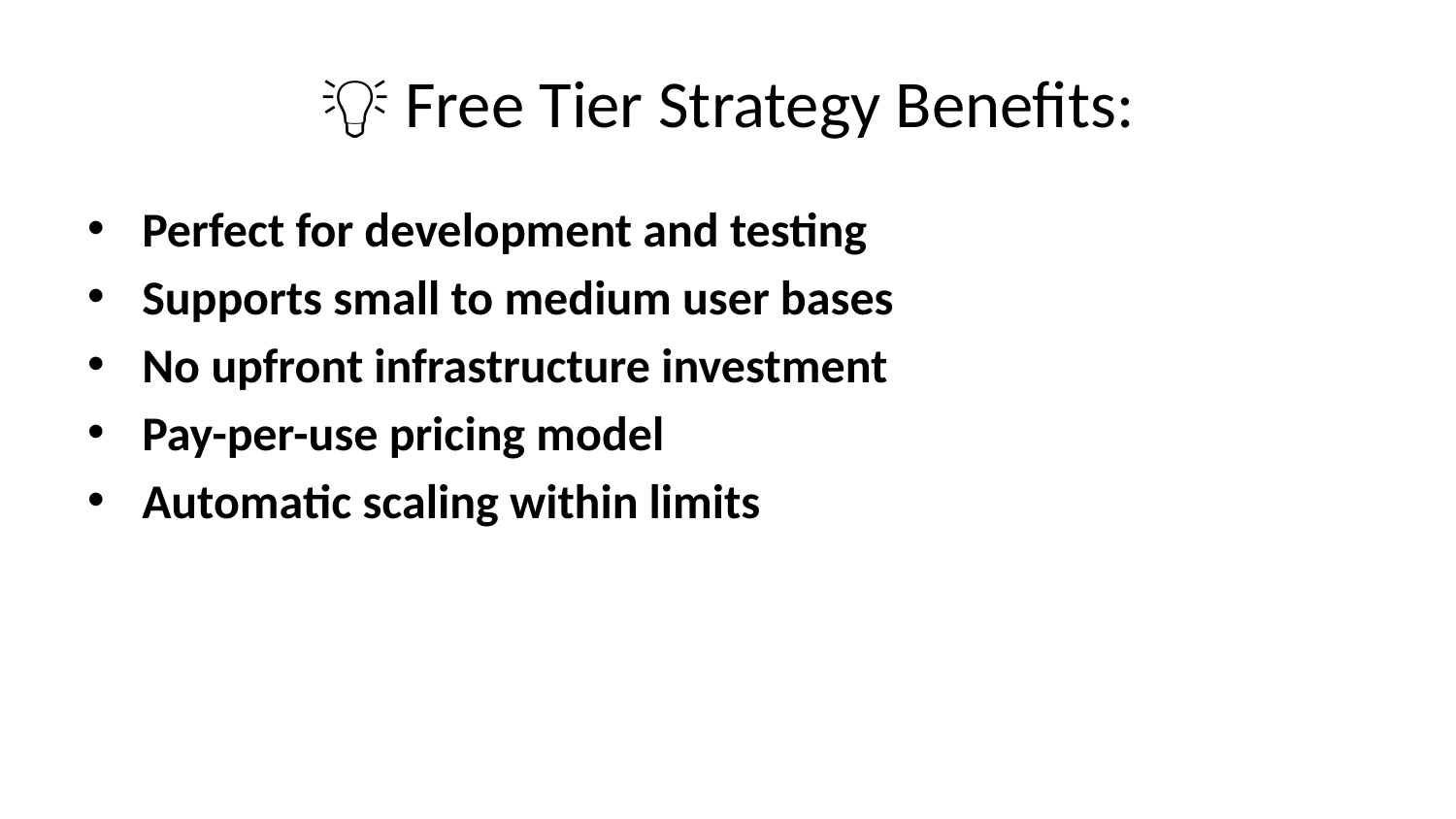

# 💡 Free Tier Strategy Benefits:
Perfect for development and testing
Supports small to medium user bases
No upfront infrastructure investment
Pay-per-use pricing model
Automatic scaling within limits